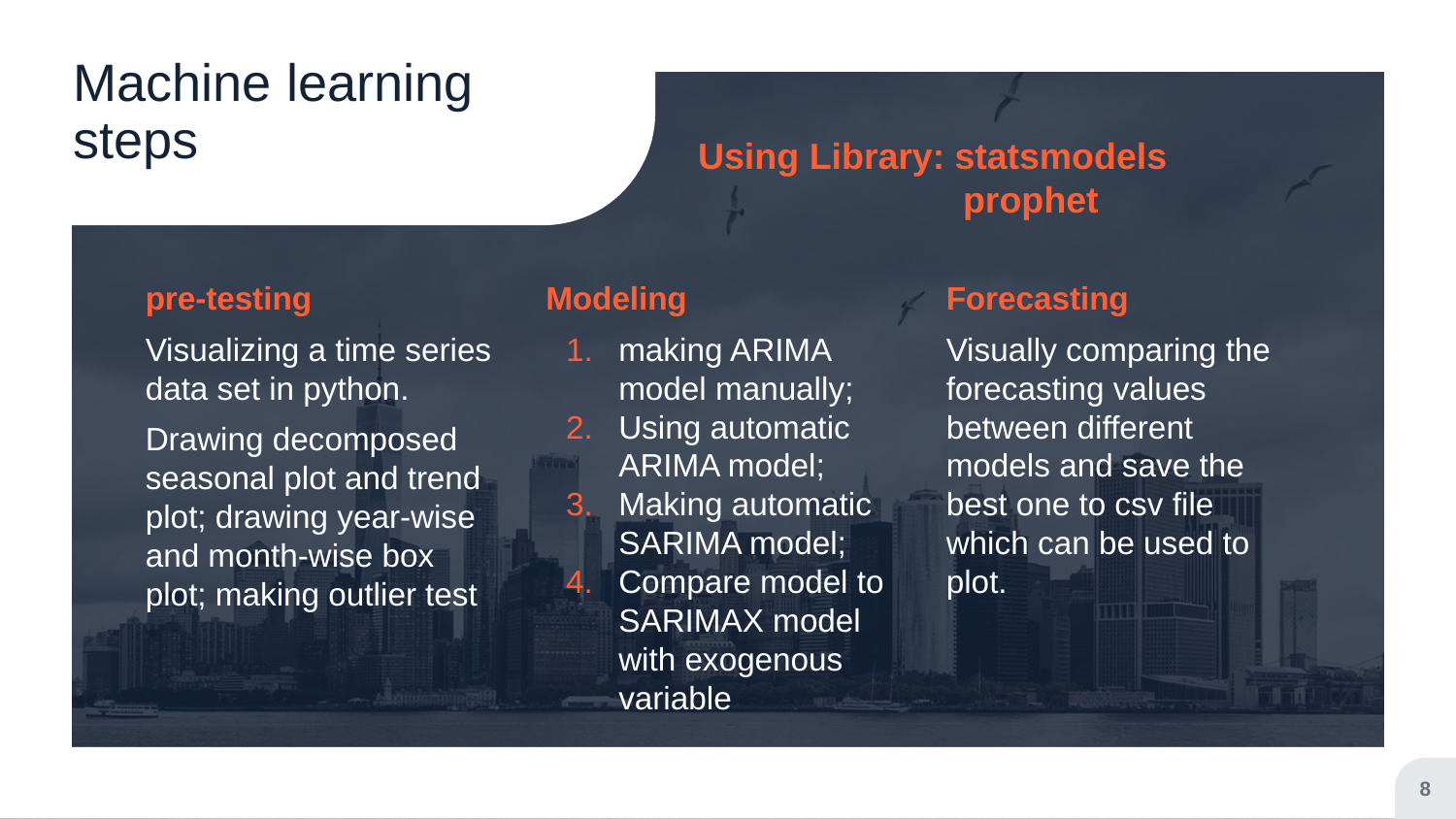

# Machine learning steps
Using Library: statsmodels
                          prophet
pre-testing
Visualizing a time series data set in python.
Drawing decomposed seasonal plot and trend plot; drawing year-wise and month-wise box plot; making outlier test

Modeling
making ARIMA model manually;
Using automatic ARIMA model;
Making automatic SARIMA model;
Compare model to SARIMAX model with exogenous variable

Forecasting
Visually comparing the forecasting values between different models and save the best one to csv file which can be used to plot.

8